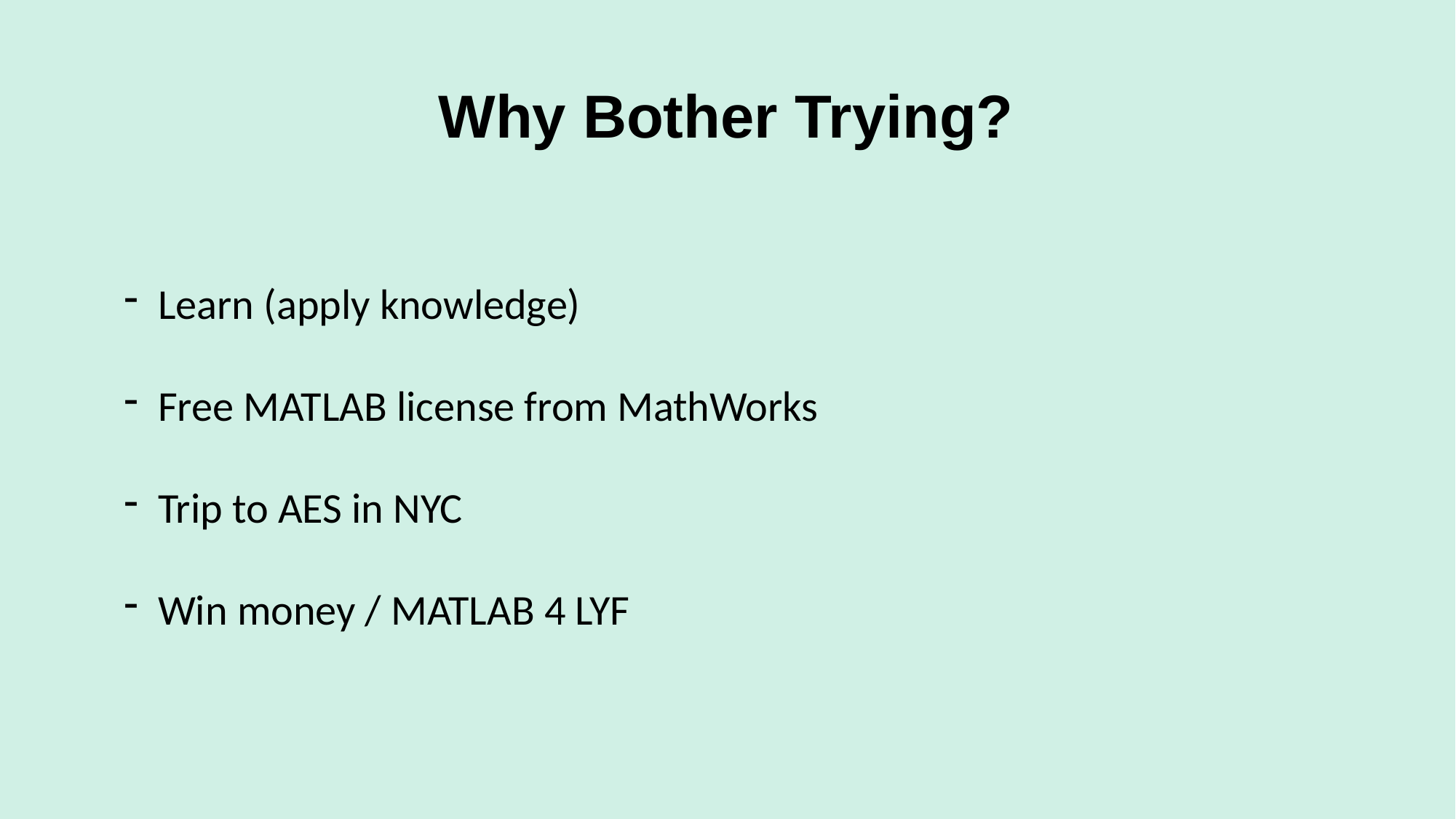

Why Bother Trying?
Learn (apply knowledge)

Free MATLAB license from MathWorks

Trip to AES in NYC

Win money / MATLAB 4 LYF